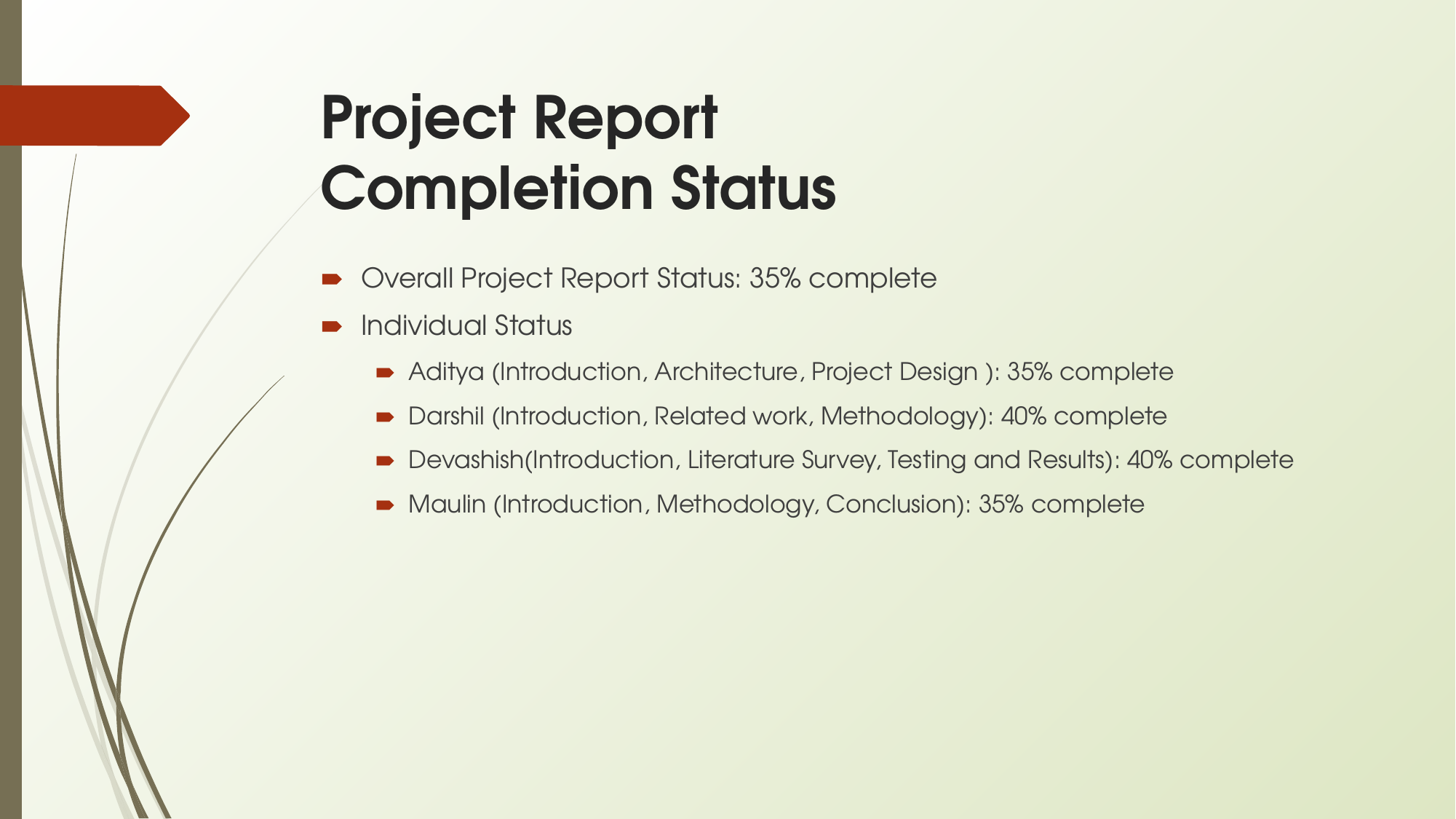

# Project Report Completion Status
Overall Project Report Status: 35% complete
Individual Status
Aditya (Introduction, Architecture, Project Design ): 35% complete
Darshil (Introduction, Related work, Methodology): 40% complete
Devashish(Introduction, Literature Survey, Testing and Results): 40% complete
Maulin (Introduction, Methodology, Conclusion): 35% complete